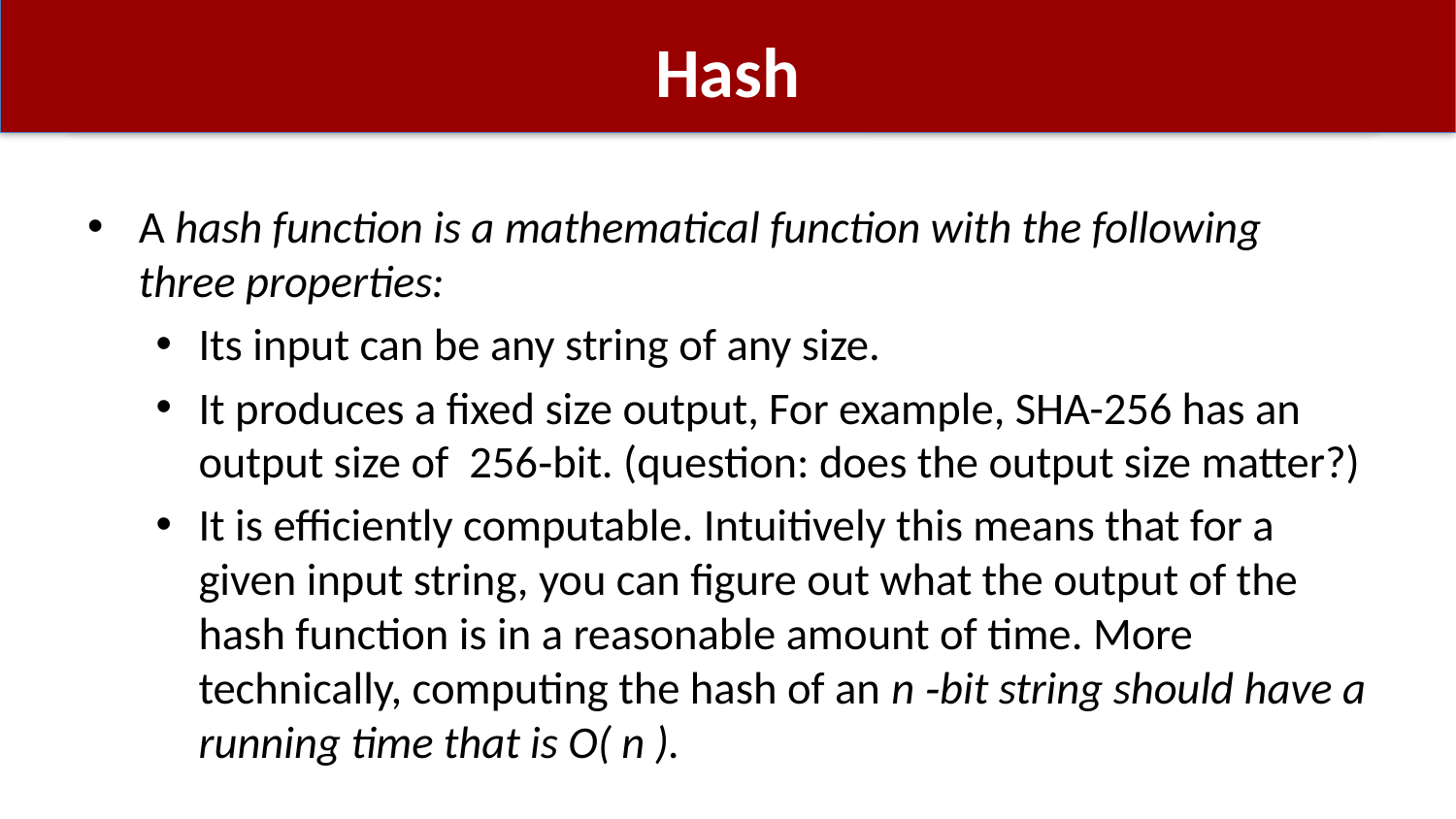

# Hash
A hash function is a mathematical function with the following three properties:
Its input can be any string of any size.
It produces a fixed size output, For example, SHA-256 has an output size of  256‐bit. (question: does the output size matter?)
It is efficiently computable. Intuitively this means that for a given input string, you can figure out what the output of the hash function is in a reasonable amount of time. More technically, computing the hash of an n ‐bit string should have a running time that is O( n ).